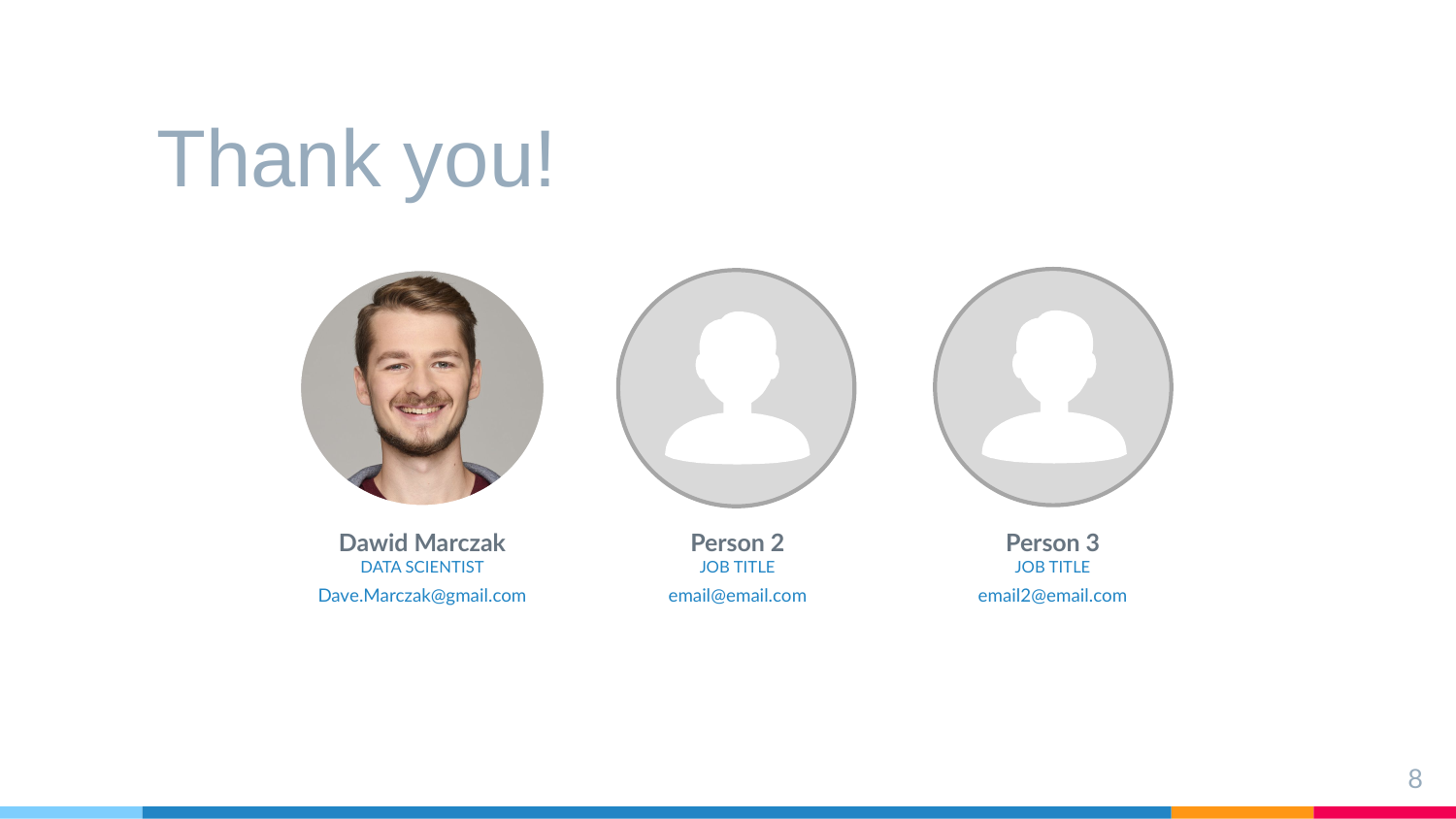

# Thank you!

Dawid Marczak
DATA SCIENTIST
Dave.Marczak@gmail.com

Person 2
JOB TITLE
email@email.com

Person 3
JOB TITLE
email2@email.com

8